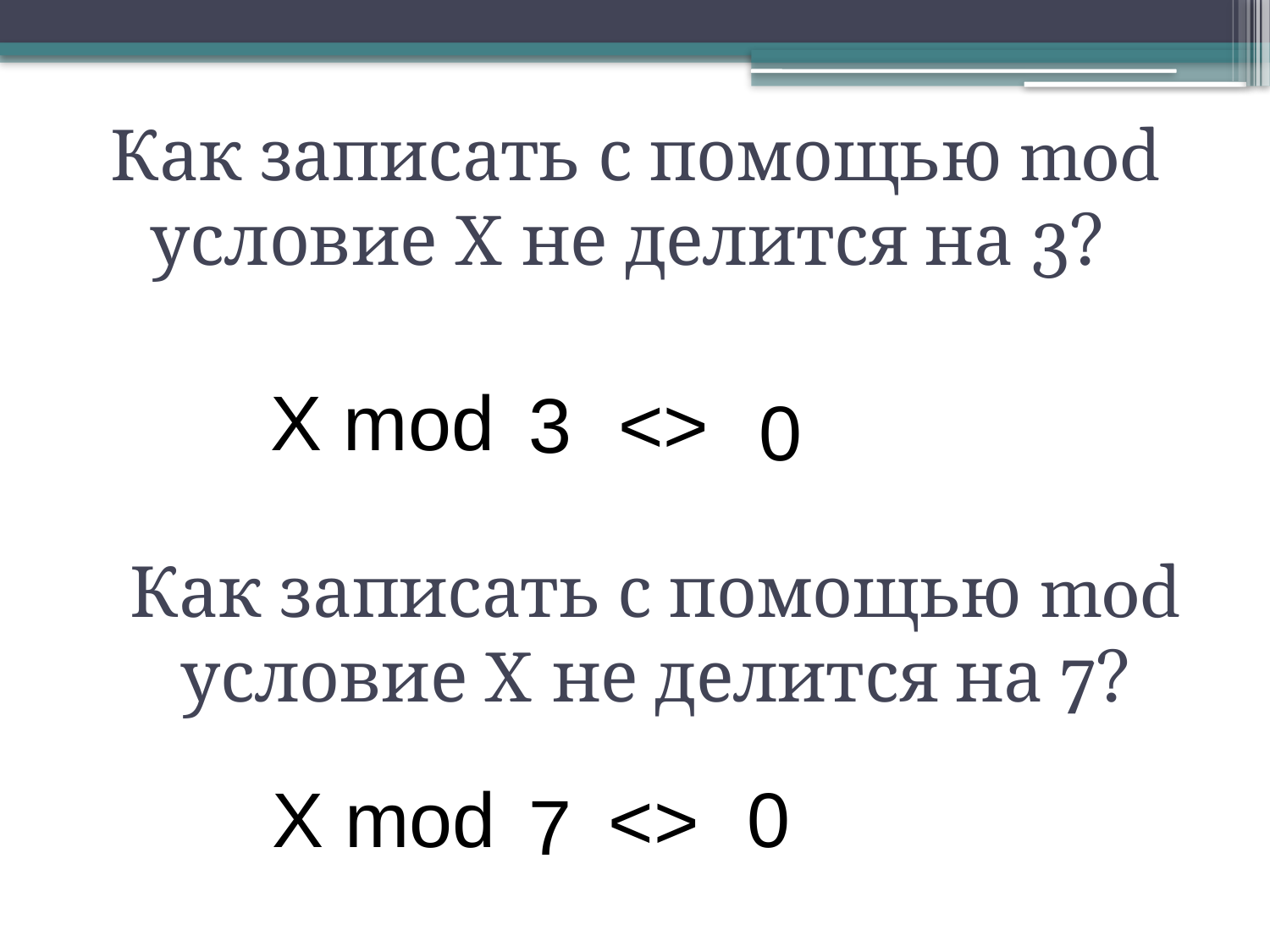

Как записать с помощью mod условие X не делится на 3?
X mod
3
<>
 0
Как записать с помощью mod условие X не делится на 7?
X mod
0
<>
7